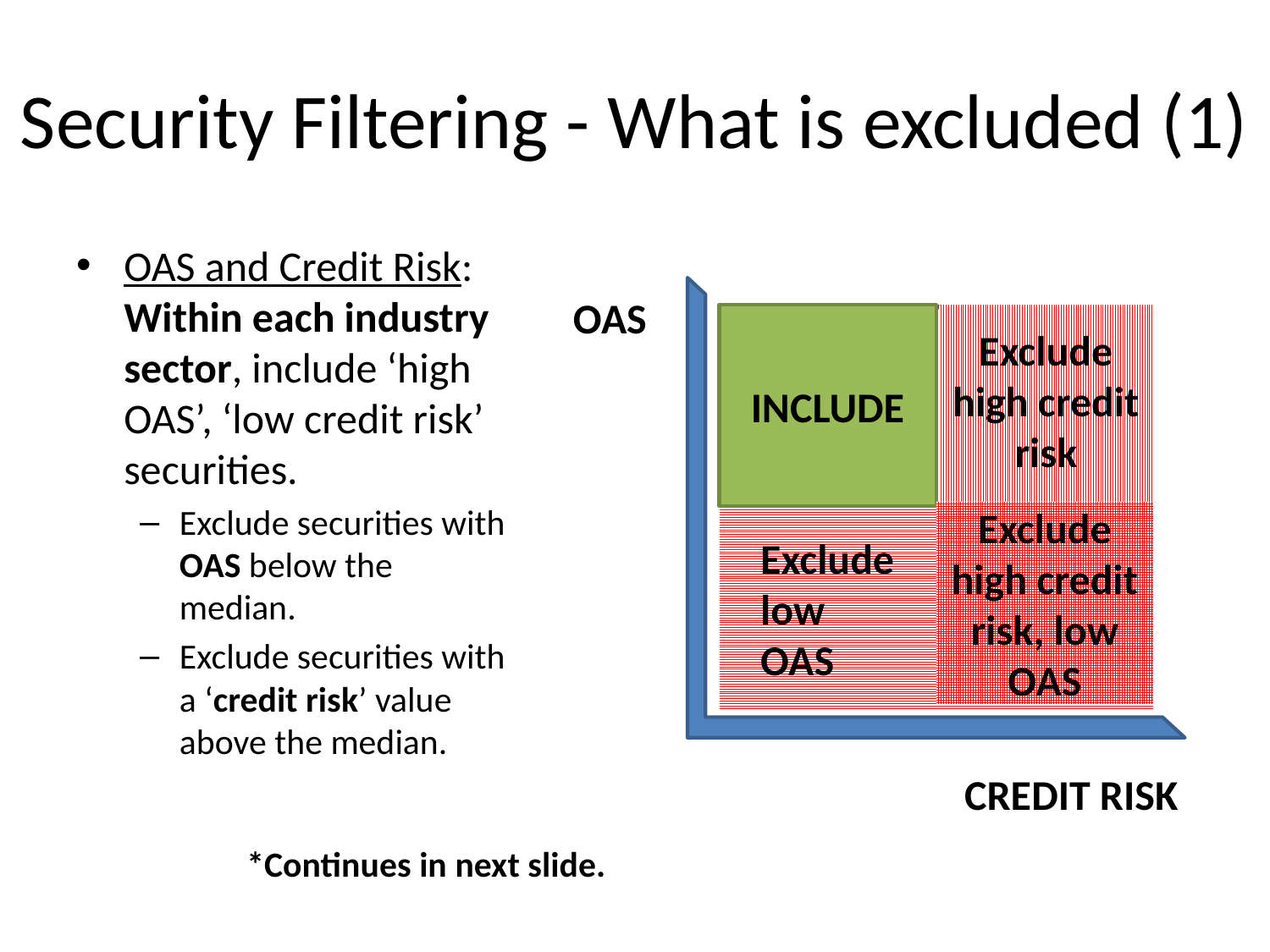

# Security Filtering - What is excluded (1)
OAS and Credit Risk: Within each industry sector, include ‘high OAS’, ‘low credit risk’ securities.
Exclude securities with OAS below the median.
Exclude securities with a ‘credit risk’ value above the median.

OAS
Exclude high credit risk

INCLUDE
Exclude high credit risk, low OAS
   Exclude
   low
   OAS
CREDIT RISK
*Continues in next slide.